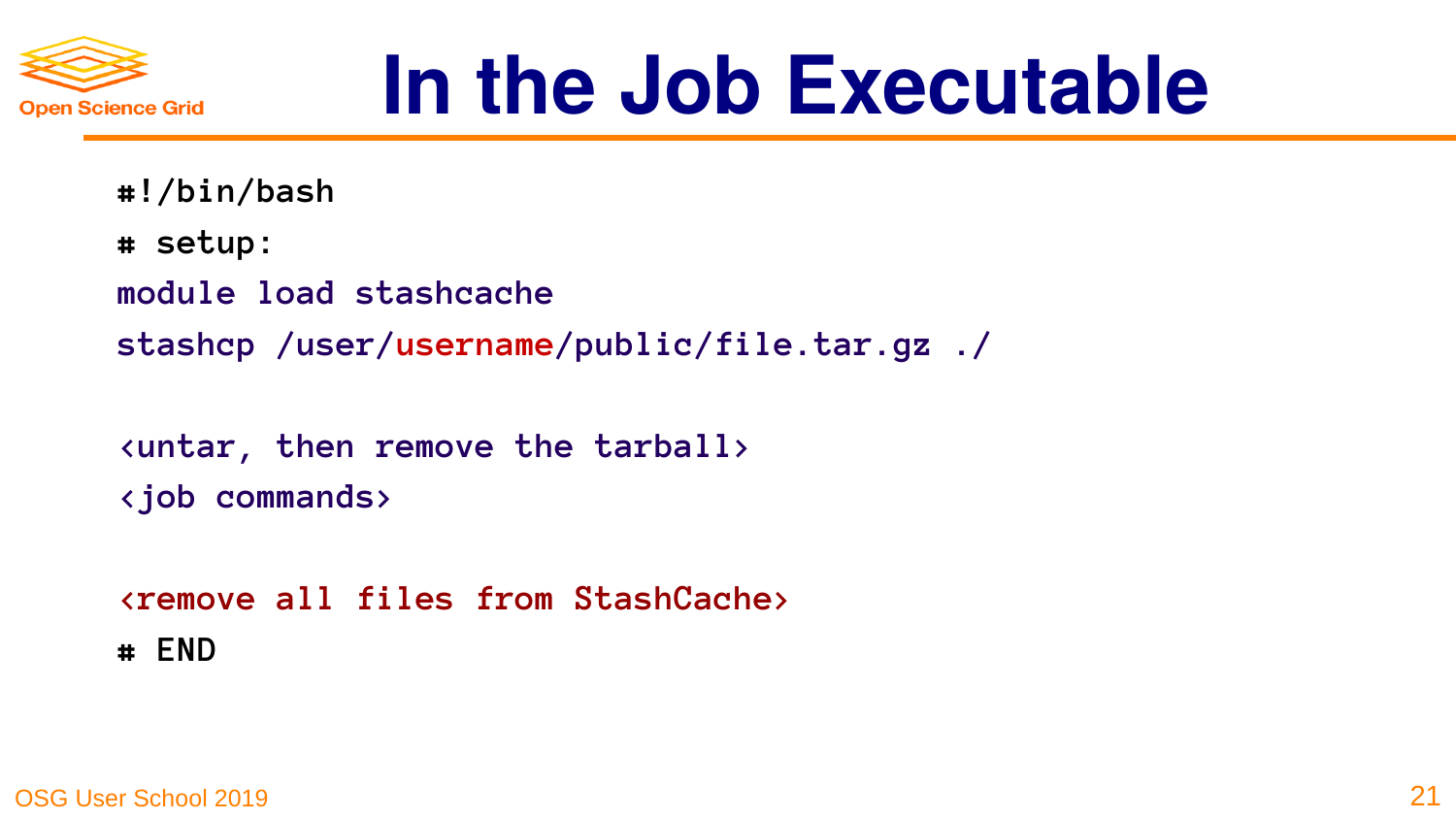

# In the Job Executable
#!/bin/bash
# setup:
module load stashcache
stashcp /user/username/public/file.tar.gz ./

<untar, then remove the tarball>
<job commands>

<remove all files from StashCache>
# END

21